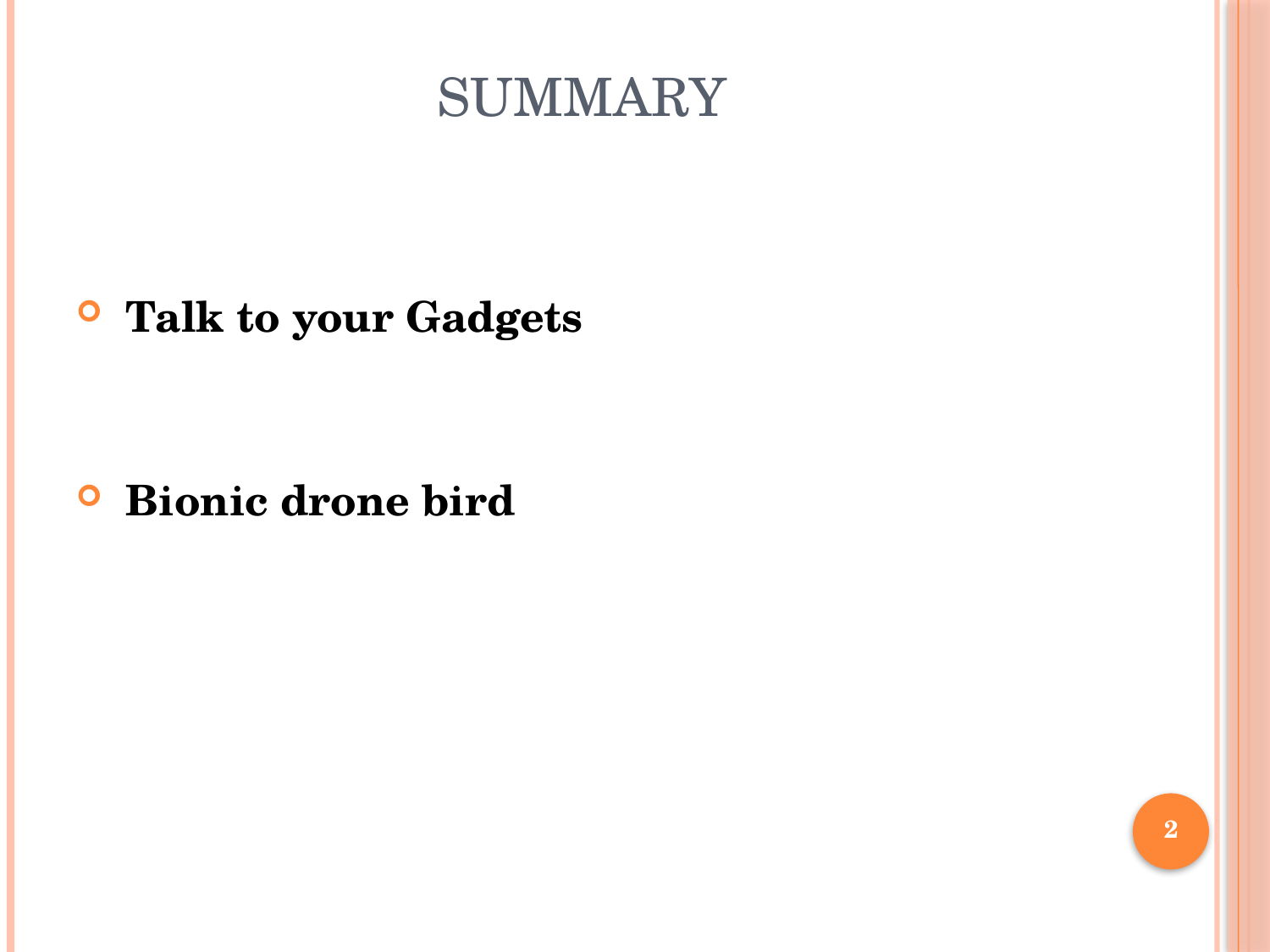

# Summary

 Talk to your Gadgets

 Bionic drone bird

2